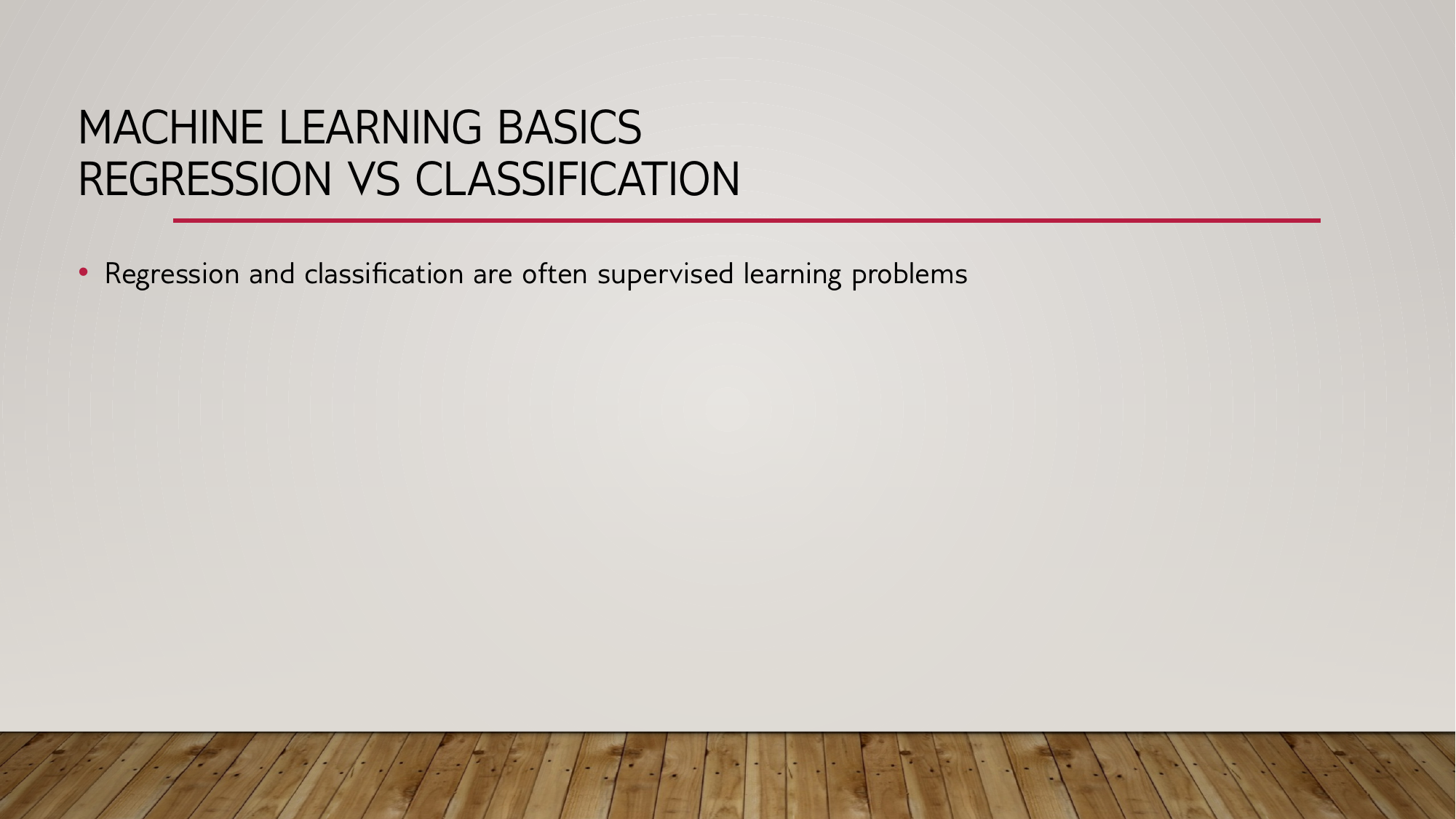

# Machine learning basics regression vs classification
Regression and classification are often supervised learning problems